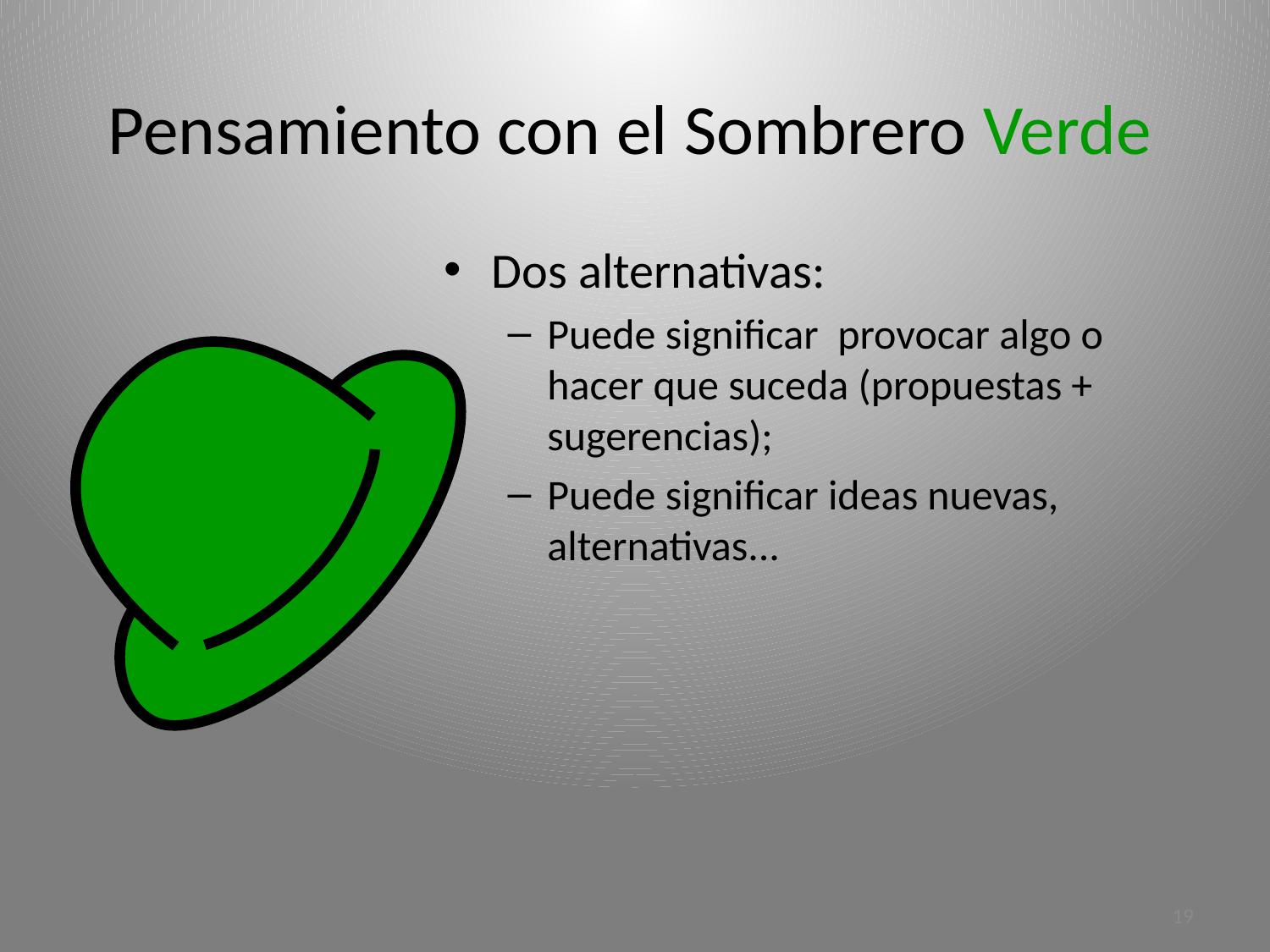

# Pensamiento con el Sombrero Verde

Dos alternativas:
Puede significar  provocar algo o hacer que suceda (propuestas + sugerencias);
Puede significar ideas nuevas, alternativas...

19